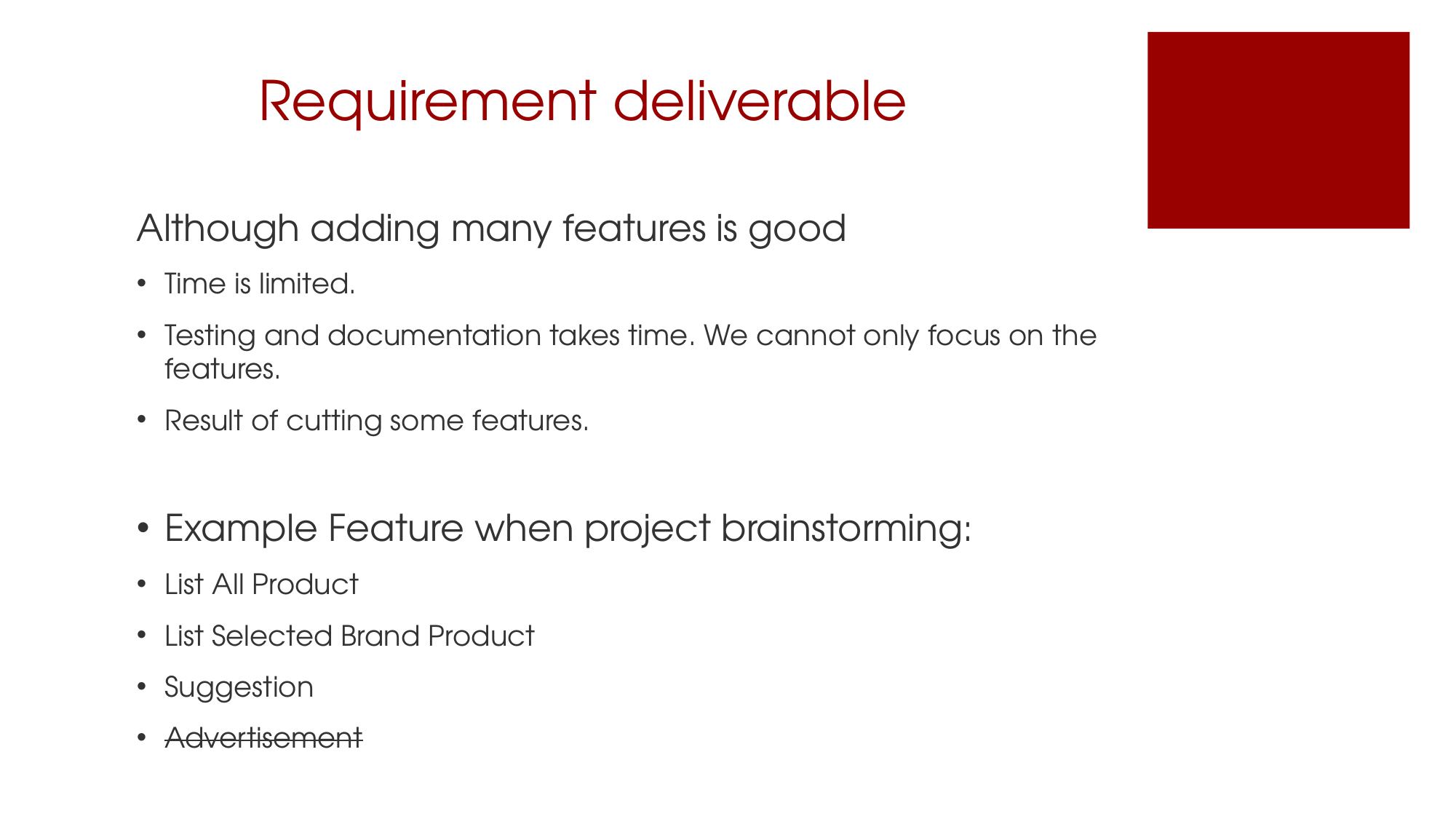

# Requirement deliverable
Although adding many features is good
Time is limited.
Testing and documentation takes time. We cannot only focus on the features.
Result of cutting some features.

Example Feature when project brainstorming:
List All Product
List Selected Brand Product
Suggestion
Advertisement